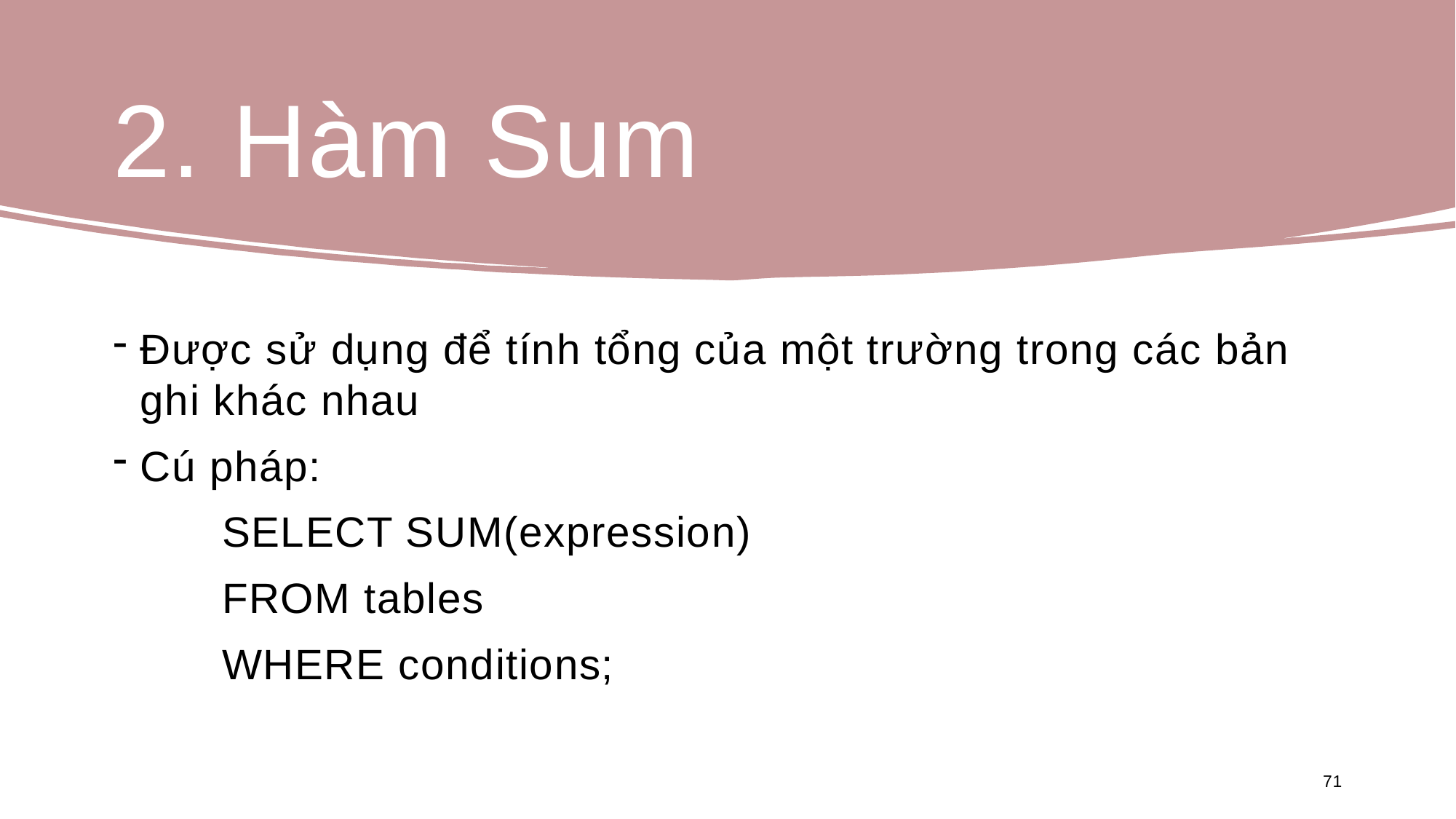

# 2. Hàm Sum
Được sử dụng để tính tổng của một trường trong các bản ghi khác nhau
Cú pháp:
	SELECT SUM(expression)
	FROM tables
	WHERE conditions;

71